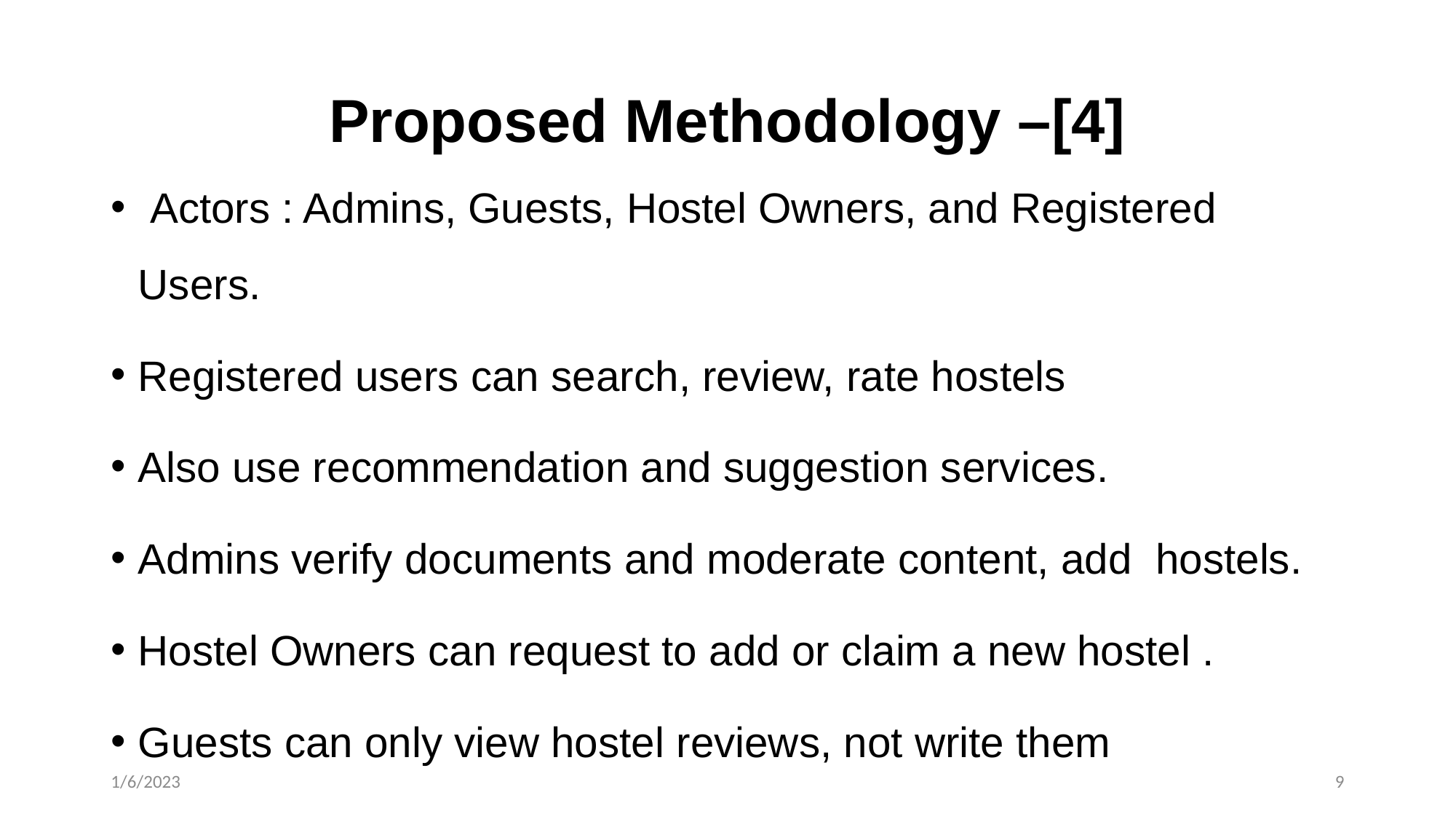

# Proposed Methodology –[4]
 Actors : Admins, Guests, Hostel Owners, and Registered Users.
Registered users can search, review, rate hostels
Also use recommendation and suggestion services.
Admins verify documents and moderate content, add  hostels.
Hostel Owners can request to add or claim a new hostel .
Guests can only view hostel reviews, not write them

1/6/2023
9